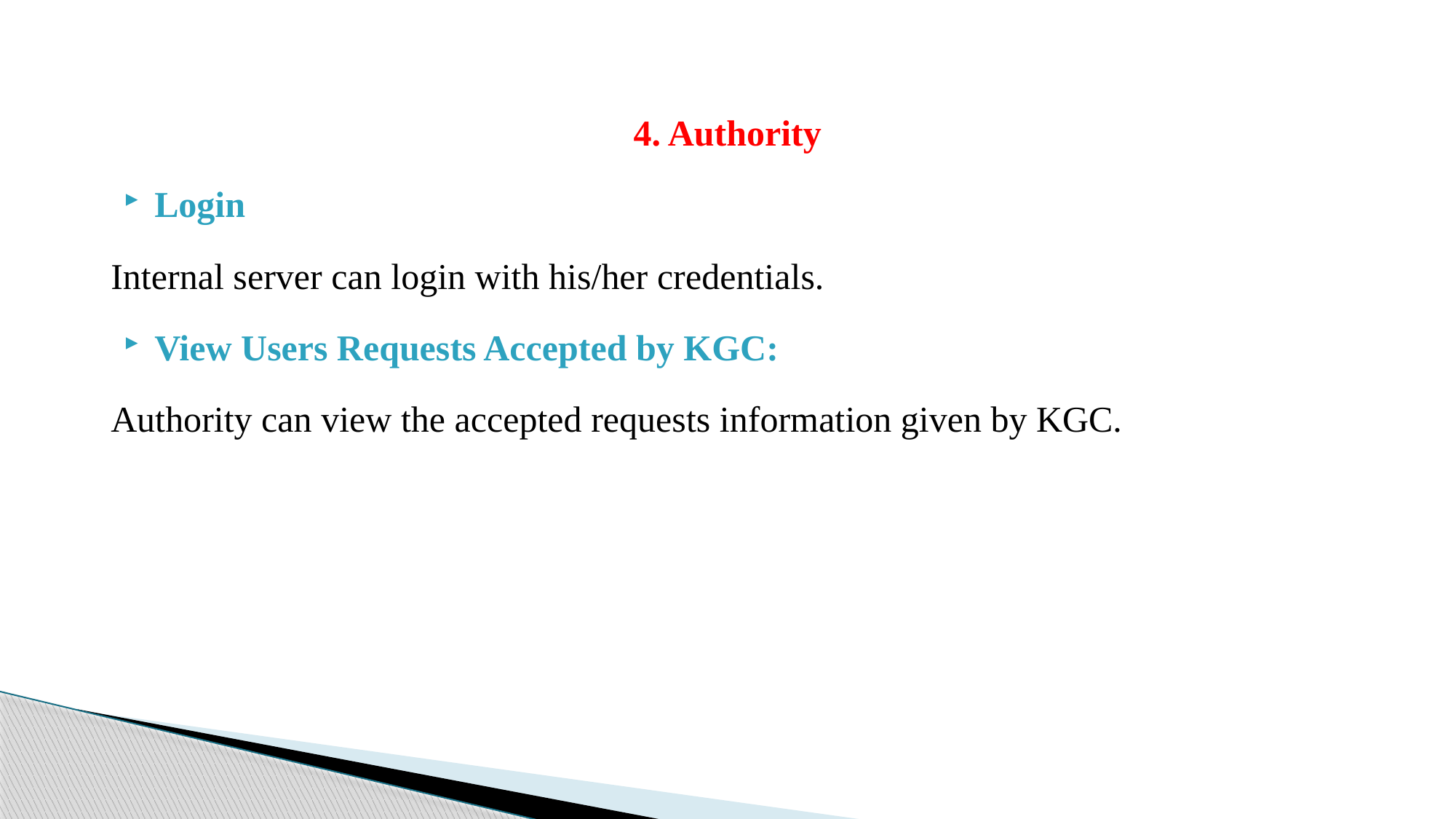

4. Authority
Login
Internal server can login with his/her credentials.
View Users Requests Accepted by KGC:
Authority can view the accepted requests information given by KGC.